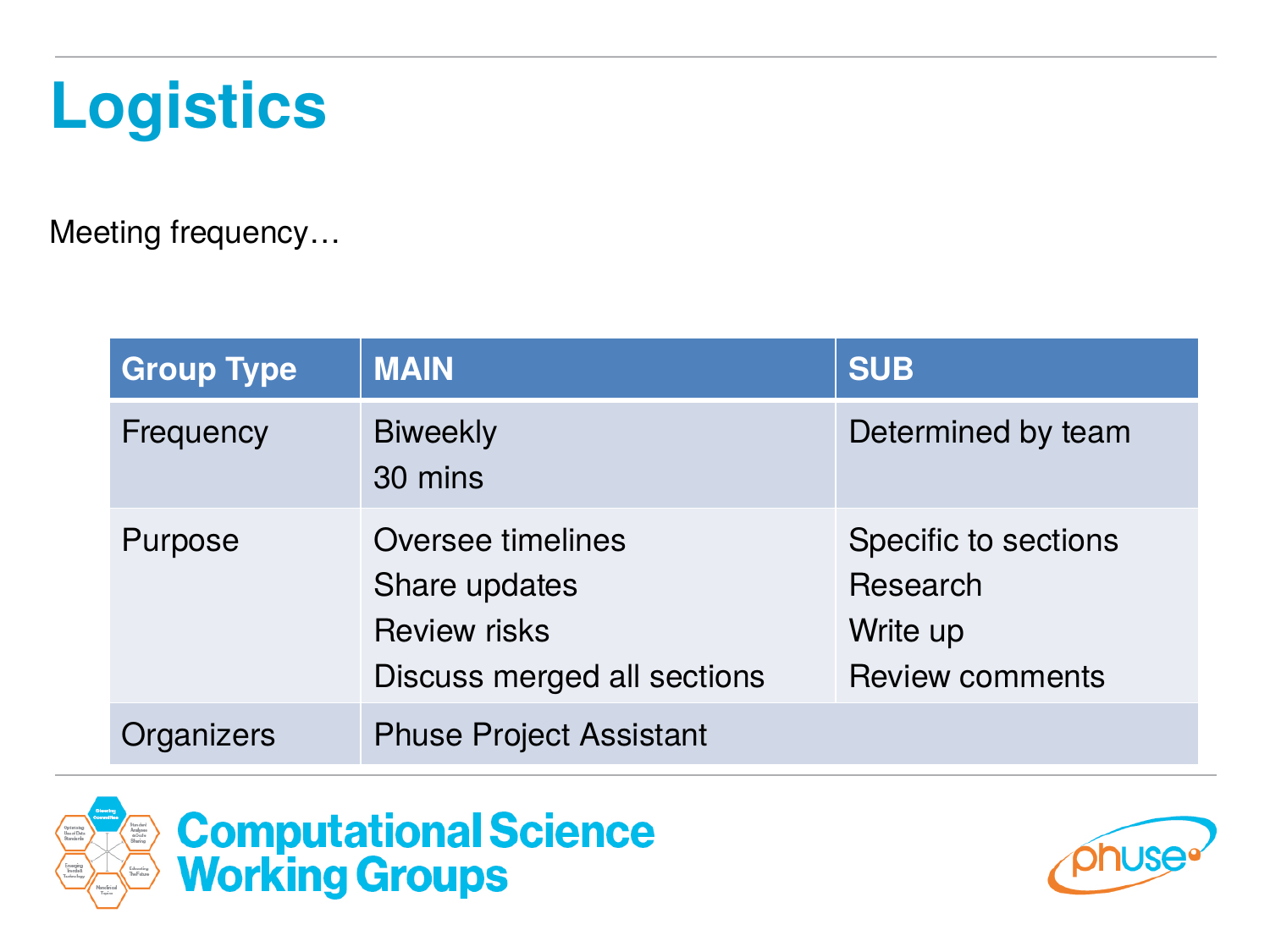

Logistics
Meeting frequency…

| Group Type | MAIN | SUB |
| --- | --- | --- |
| Frequency | Biweekly 30 mins | Determined by team |
| Purpose | Oversee timelines Share updates Review risks Discuss merged all sections | Specific to sections Research Write up Review comments |
| Organizers | Phuse Project Assistant |  |